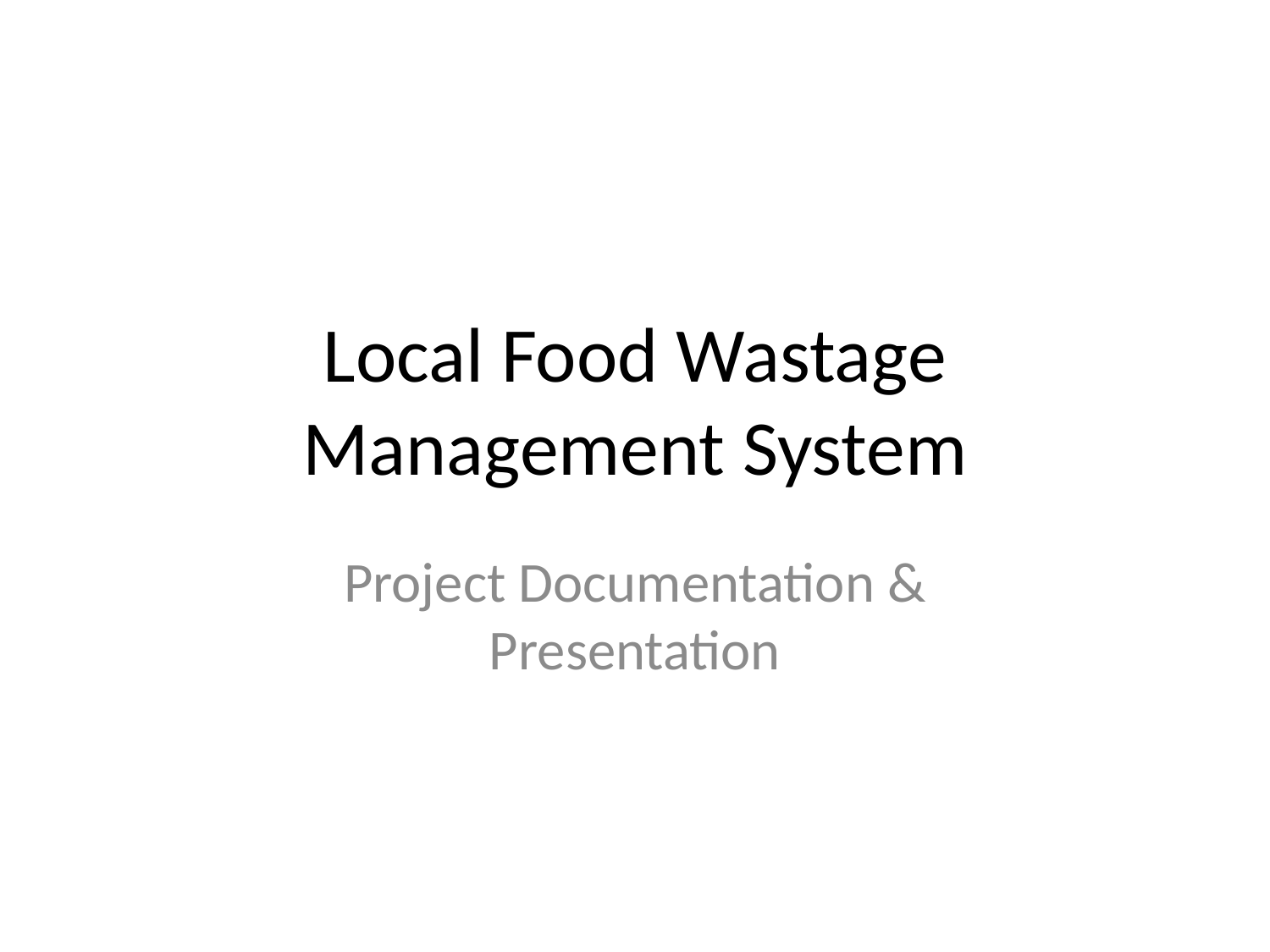

# Local Food Wastage Management System
Project Documentation & Presentation